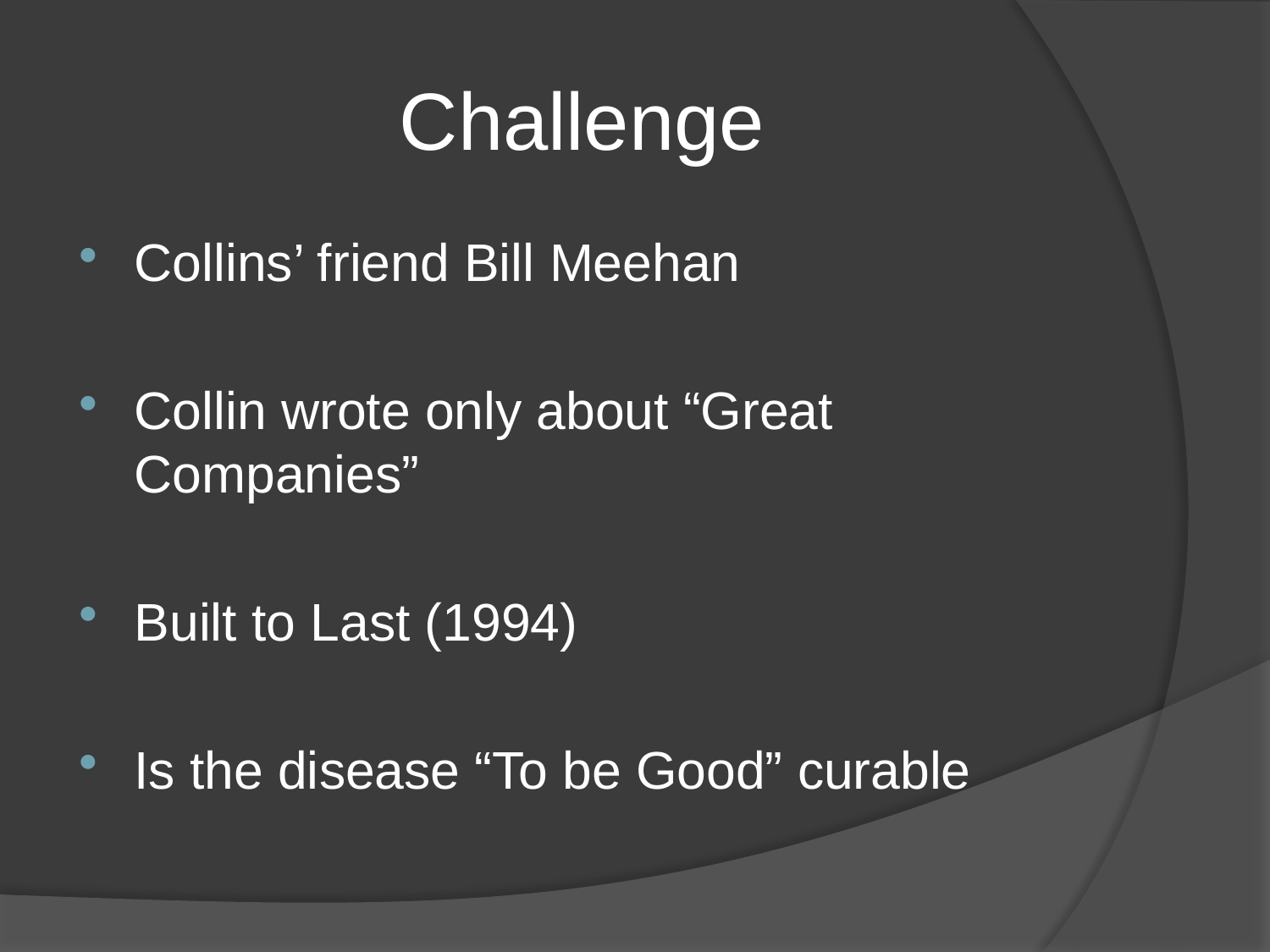

# Challenge
Collins’ friend Bill Meehan

Collin wrote only about “Great Companies”

Built to Last (1994)

Is the disease “To be Good” curable